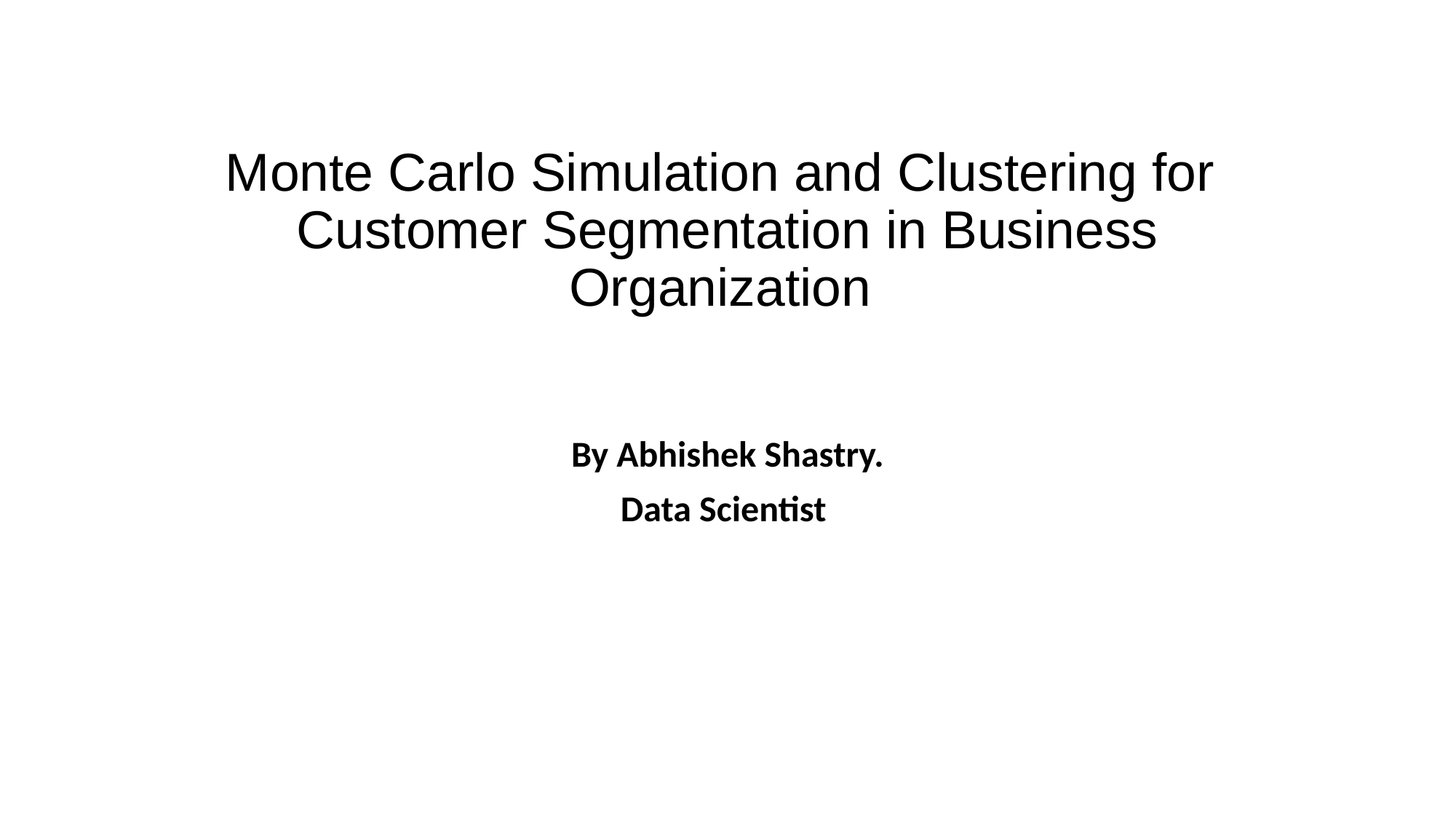

# Monte Carlo Simulation and Clustering for Customer Segmentation in Business Organization
By Abhishek Shastry.
Data Scientist